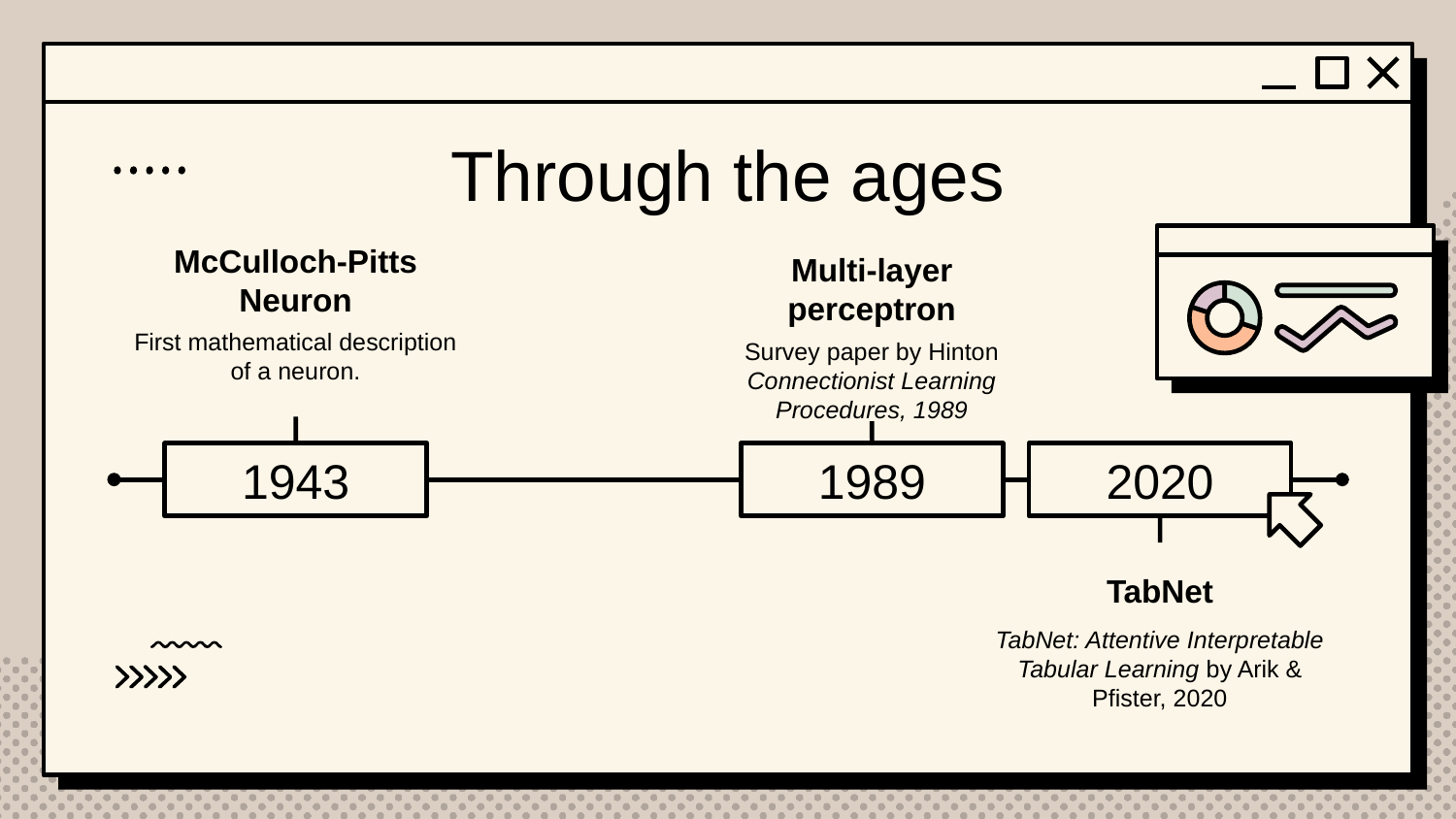

# Through the ages

McCulloch-Pitts Neuron
Multi-layer perceptron
First mathematical description of a neuron.
Survey paper by Hinton Connectionist Learning Procedures, 1989
1943
1989
2020

TabNet
TabNet: Attentive Interpretable Tabular Learning by Arik & Pfister, 2020